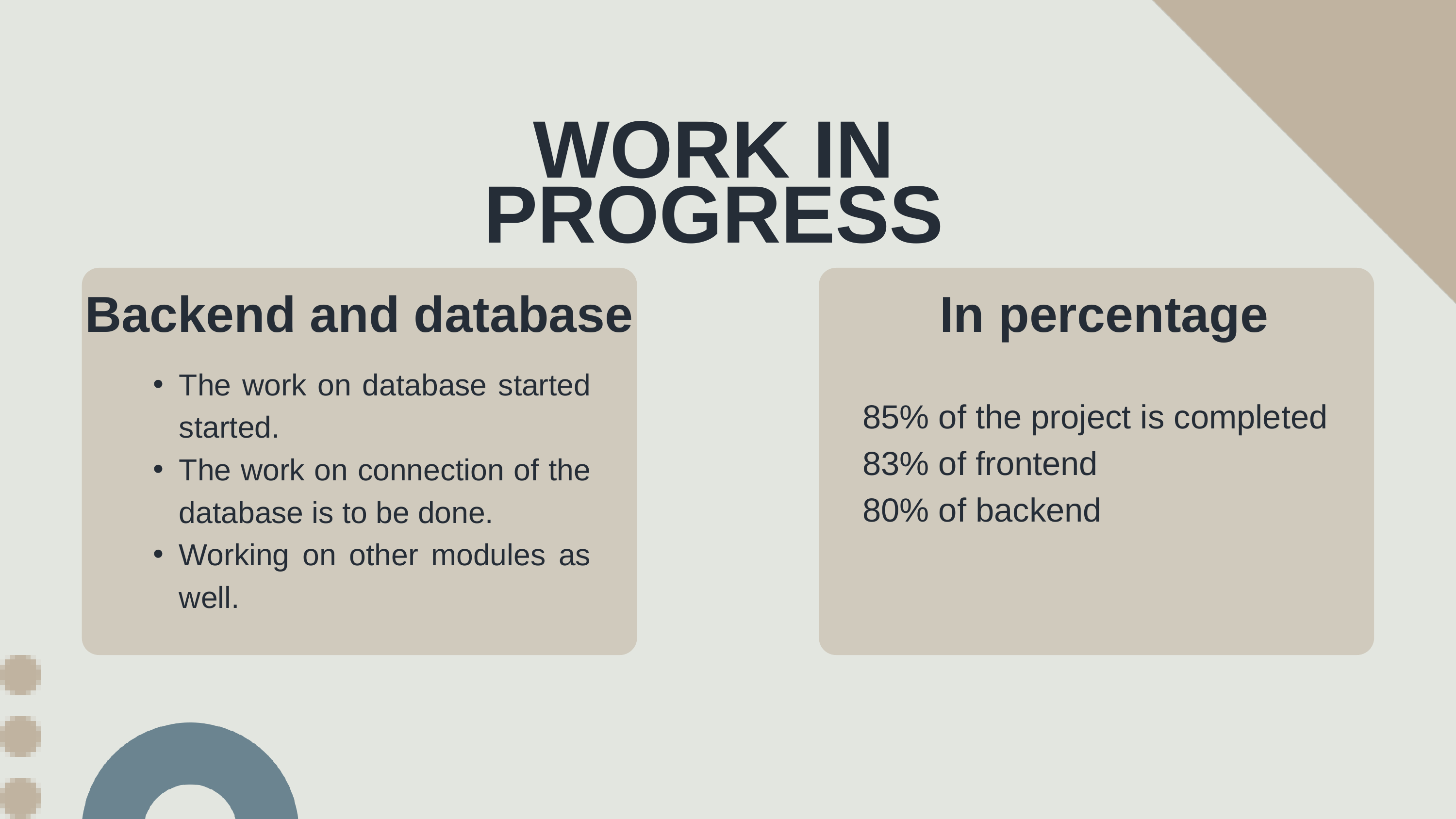

WORK IN PROGRESS

Backend and database
In percentage
The work on database started started.
The work on connection of the database is to be done.
Working on other modules as well.
85% of the project is completed
83% of frontend
80% of backend